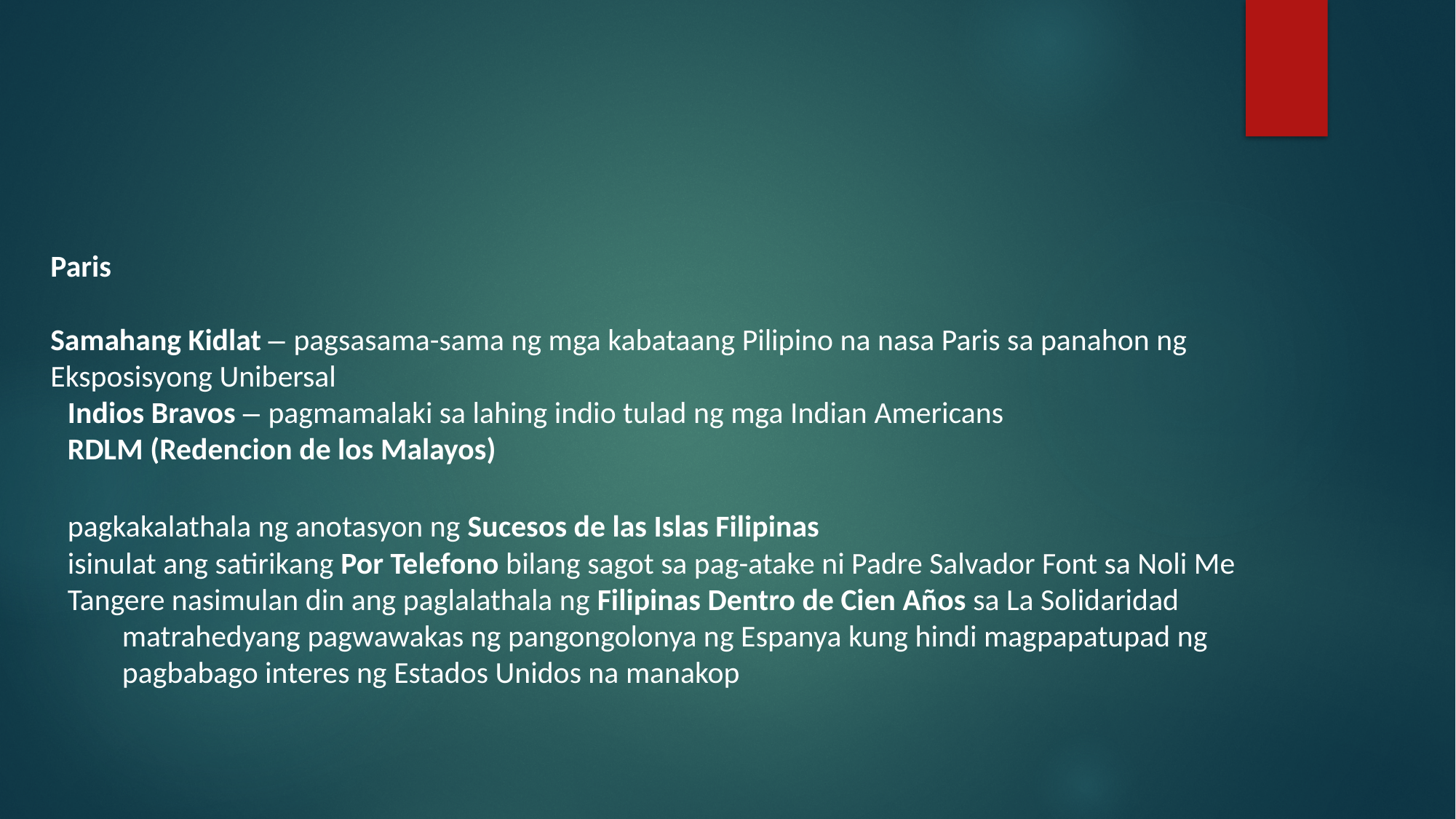

#
Paris
Samahang Kidlat – pagsasama-sama ng mga kabataang Pilipino na nasa Paris sa panahon ng Eksposisyong Unibersal
Indios Bravos – pagmamalaki sa lahing indio tulad ng mga Indian Americans
RDLM (Redencion de los Malayos)

pagkakalathala ng anotasyon ng Sucesos de las Islas Filipinas
isinulat ang satirikang Por Telefono bilang sagot sa pag-atake ni Padre Salvador Font sa Noli Me Tangere nasimulan din ang paglalathala ng Filipinas Dentro de Cien Años sa La Solidaridad
matrahedyang pagwawakas ng pangongolonya ng Espanya kung hindi magpapatupad ng pagbabago interes ng Estados Unidos na manakop